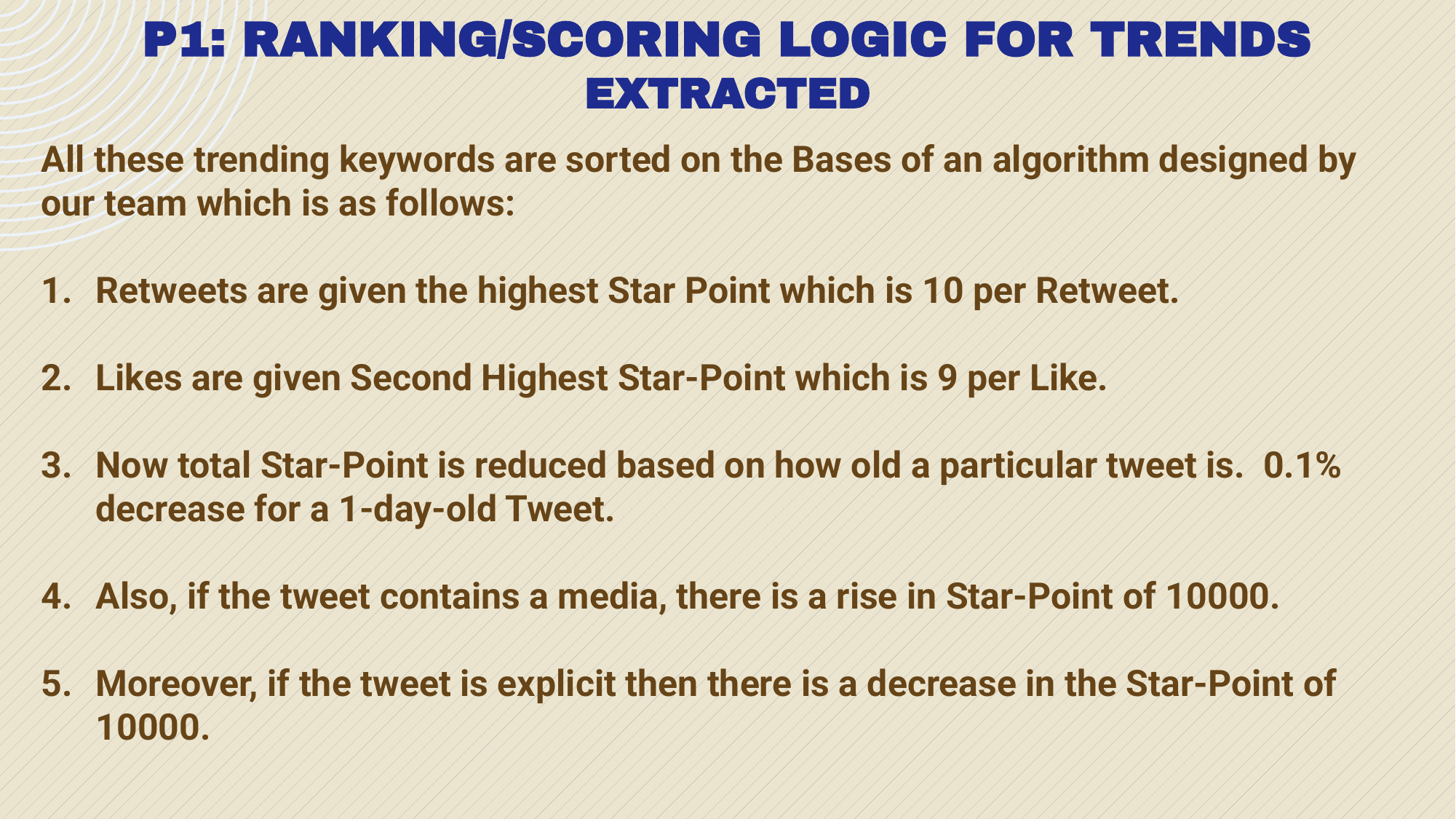

# P1: Ranking/scoring logic for trends extracted
All these trending keywords are sorted on the Bases of an algorithm designed by our team which is as follows:

Retweets are given the highest Star Point which is 10 per Retweet.

Likes are given Second Highest Star-Point which is 9 per Like.

Now total Star-Point is reduced based on how old a particular tweet is.  0.1% decrease for a 1-day-old Tweet.

Also, if the tweet contains a media, there is a rise in Star-Point of 10000.

Moreover, if the tweet is explicit then there is a decrease in the Star-Point of 10000.